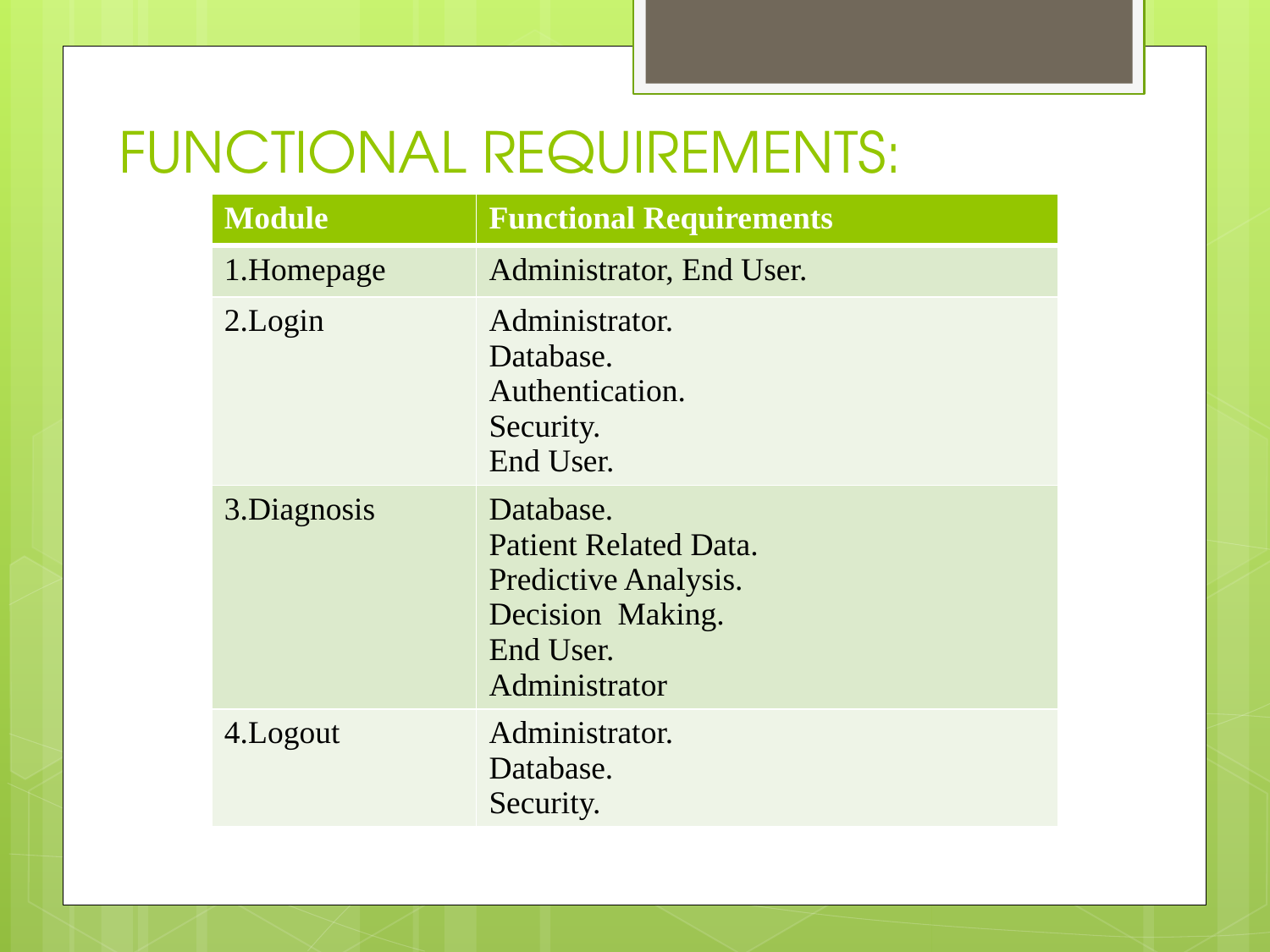

# FUNCTIONAL REQUIREMENTS:
| Module | Functional Requirements |
| --- | --- |
| 1.Homepage | Administrator, End User. |
| 2.Login | Administrator. Database. Authentication. Security. End User. |
| 3.Diagnosis | Database. Patient Related Data. Predictive Analysis. Decision Making. End User. Administrator |
| 4.Logout | Administrator. Database. Security. |